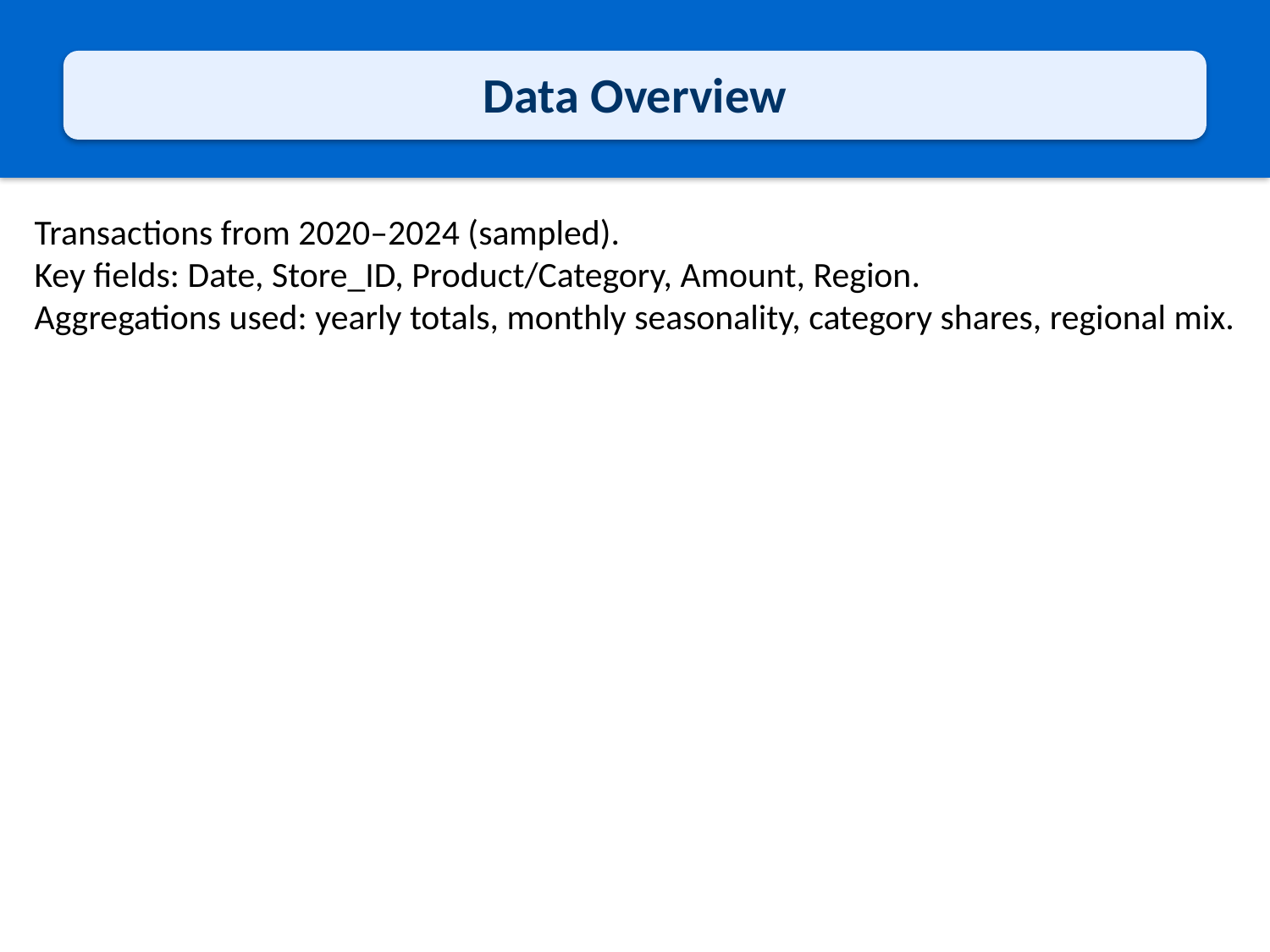

Data Overview
Transactions from 2020–2024 (sampled).
Key fields: Date, Store_ID, Product/Category, Amount, Region.
Aggregations used: yearly totals, monthly seasonality, category shares, regional mix.